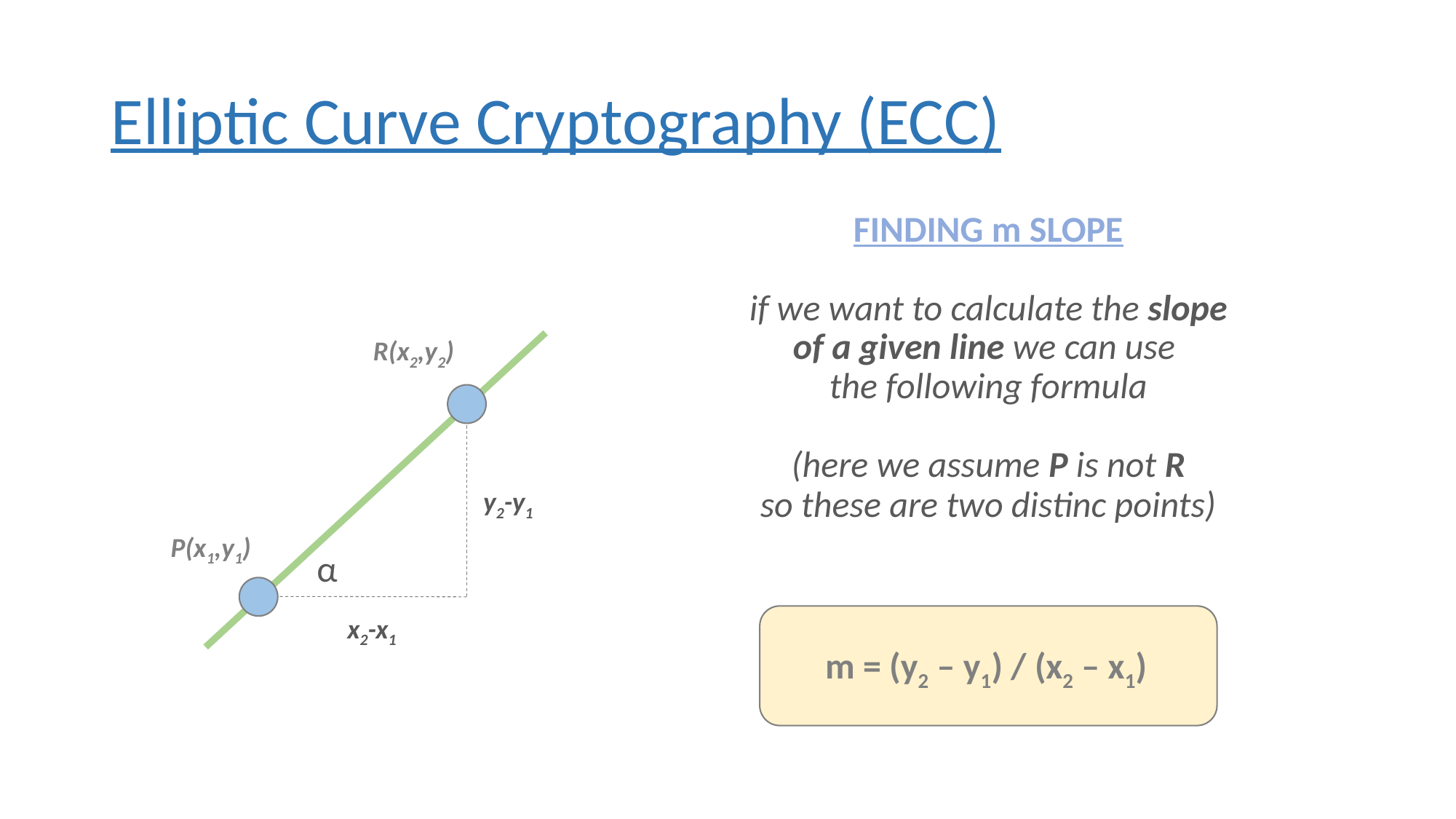

# Elliptic Curve Cryptography (ECC)
FINDING m SLOPE

if we want to calculate the slope
of a given line we can use
the following formula

(here we assume P is not R
so these are two distinc points)

R(x2,y2)

y2-y1
P(x1,y1)
α

x2-x1
m = (y2 – y1) / (x2 – x1)